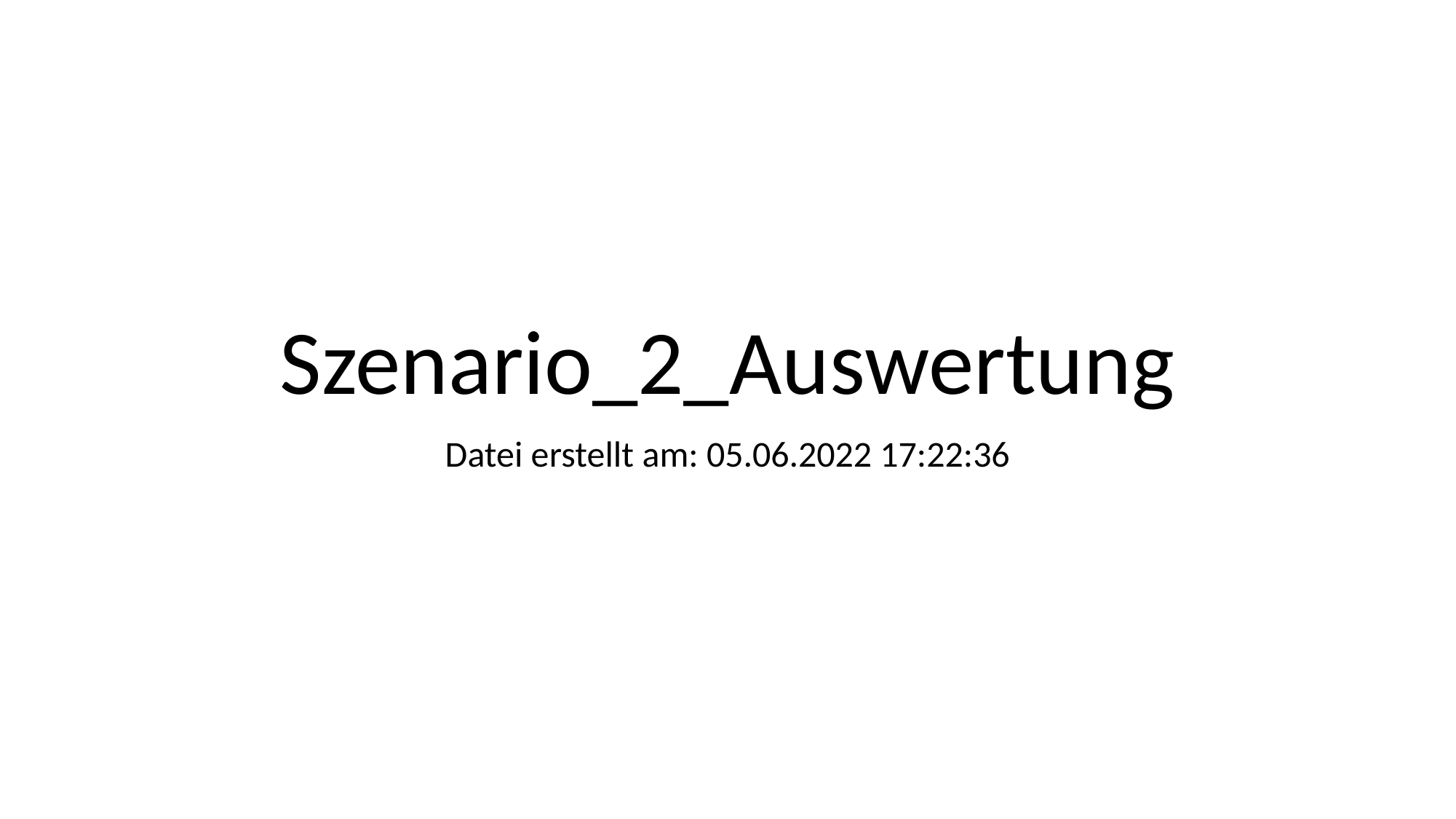

# Szenario_2_Auswertung
Datei erstellt am: 05.06.2022 17:22:36